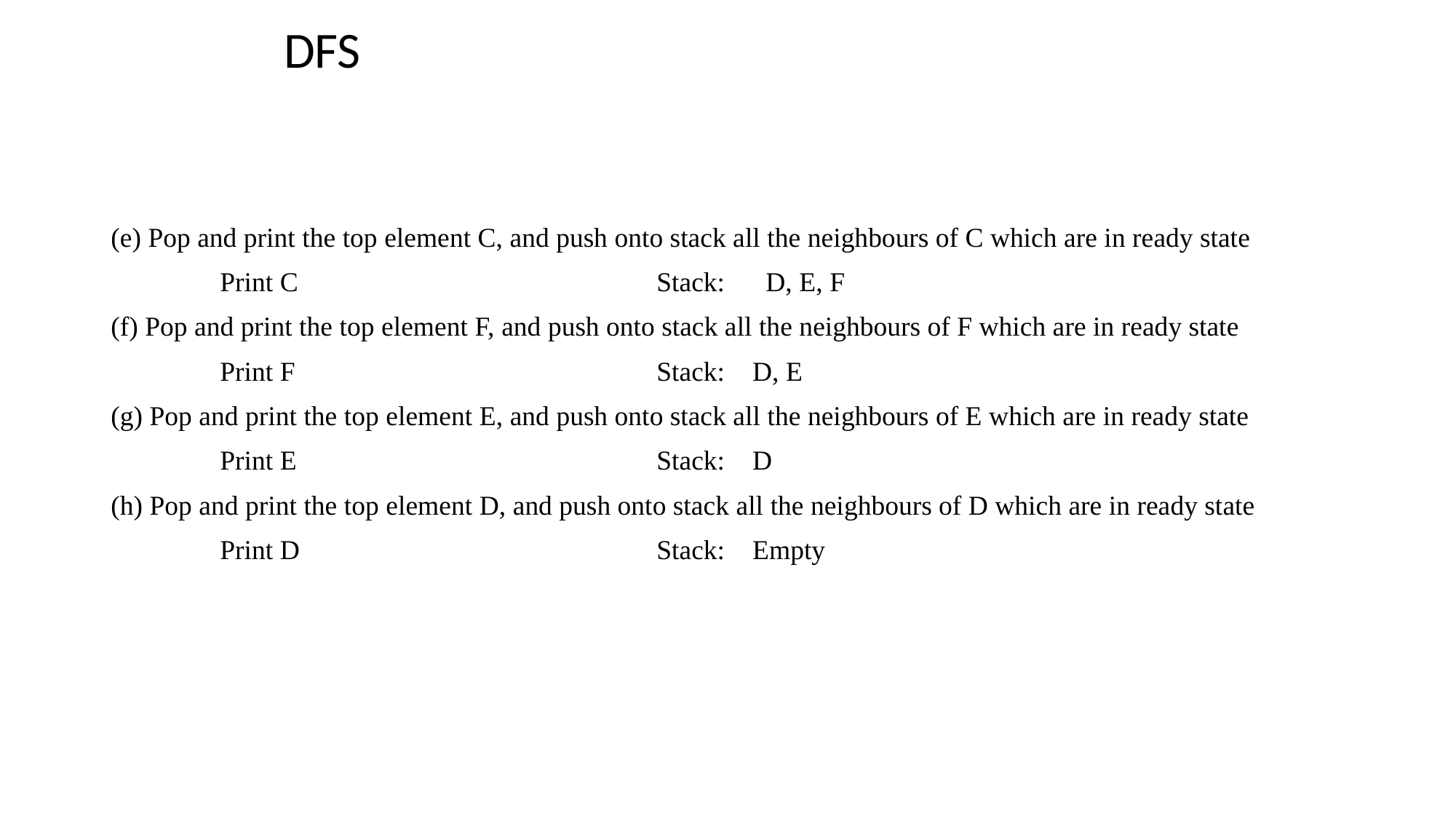

# DFS
(e) Pop and print the top element C, and push onto stack all the neighbours of C which are in ready state
	Print C				Stack:	D, E, F
(f) Pop and print the top element F, and push onto stack all the neighbours of F which are in ready state
	Print F 				Stack:    D, E
(g) Pop and print the top element E, and push onto stack all the neighbours of E which are in ready state
	Print E 				Stack:    D
(h) Pop and print the top element D, and push onto stack all the neighbours of D which are in ready state
	Print D				Stack:    Empty